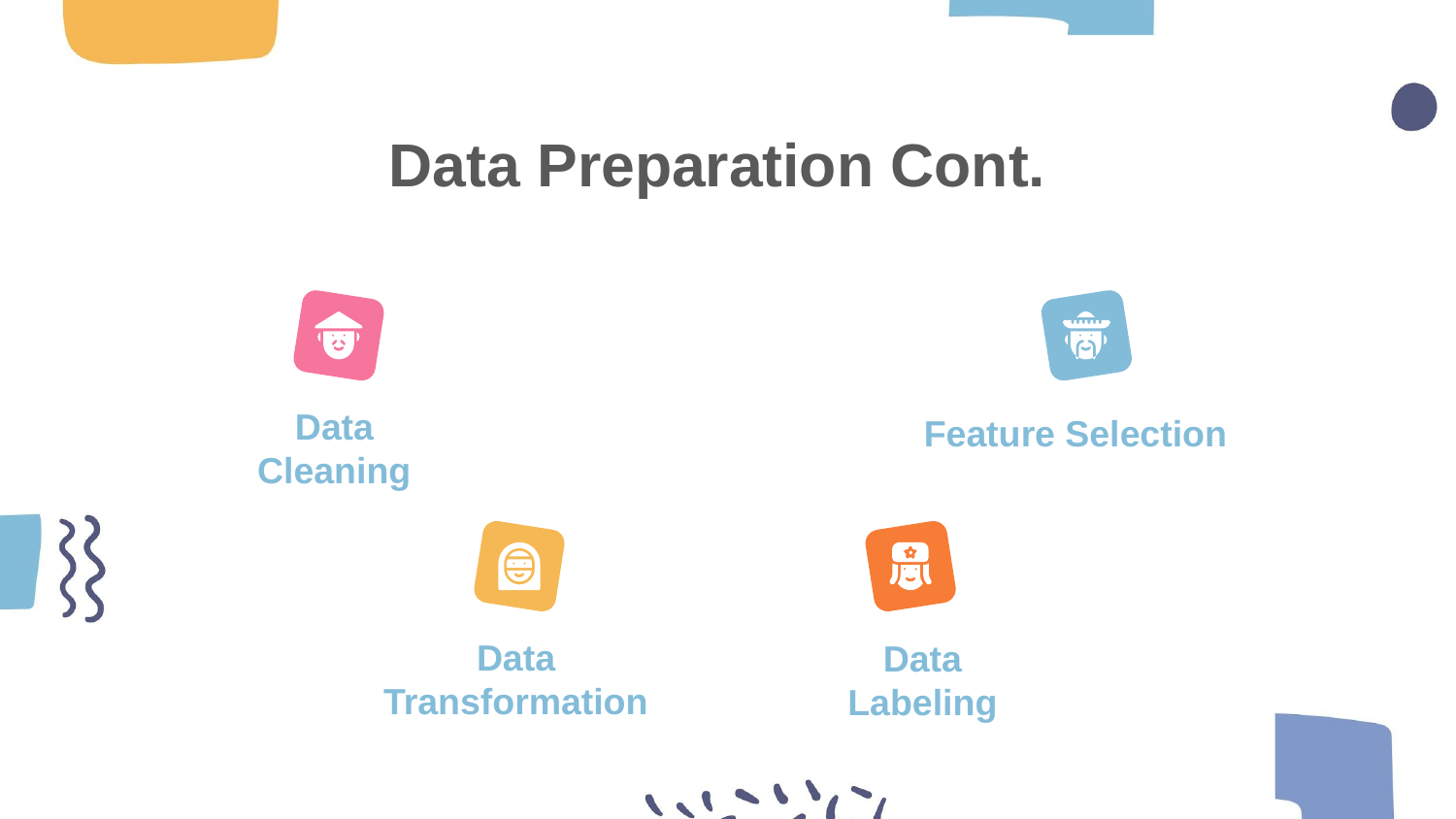

# Data Preparation Cont.

Data Cleaning
Feature Selection

Data Transformation
Data Labeling